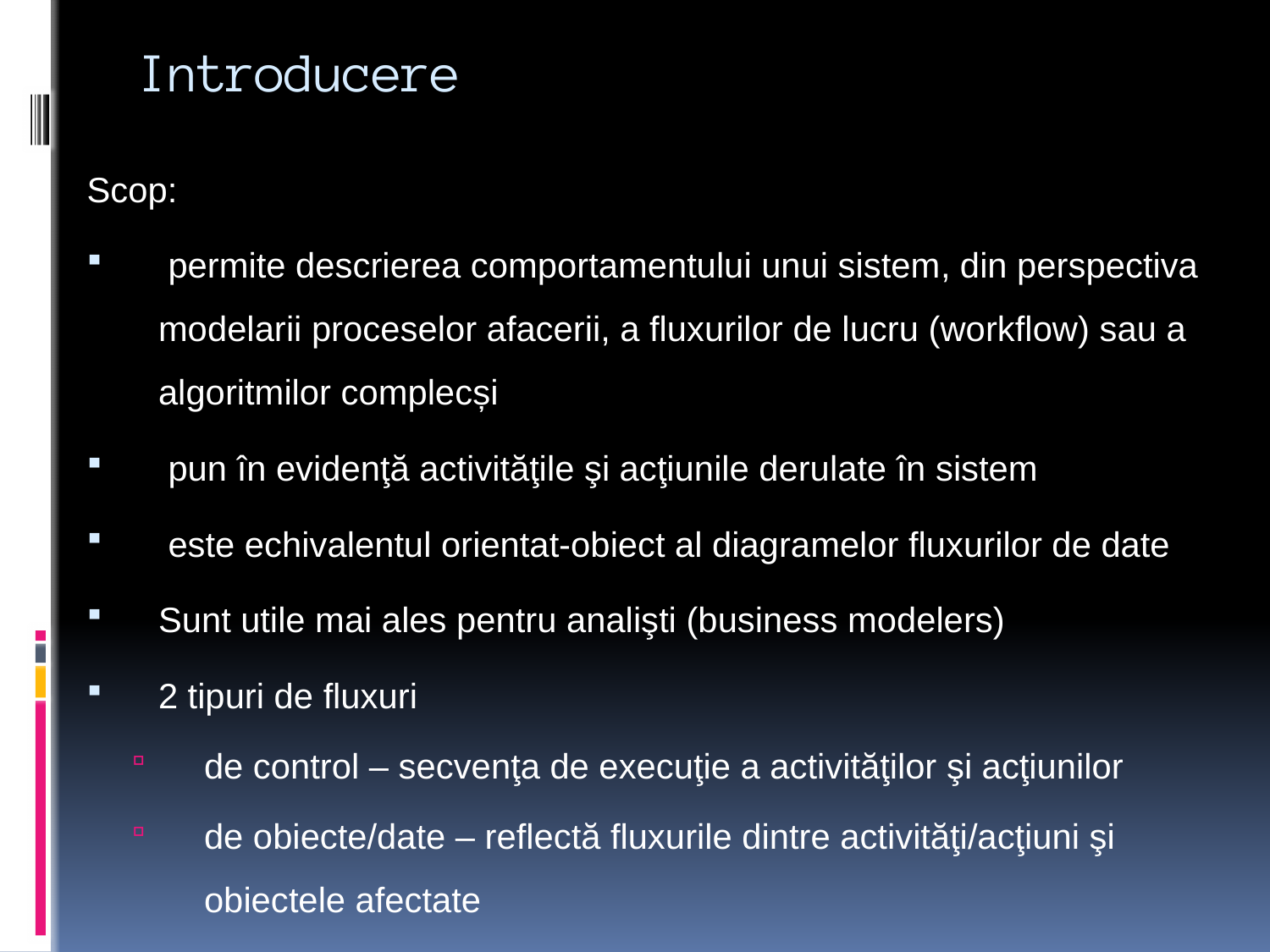

# Introducere
Scop:
 permite descrierea comportamentului unui sistem, din perspectiva modelarii proceselor afacerii, a fluxurilor de lucru (workflow) sau a algoritmilor complecși
 pun în evidenţă activităţile şi acţiunile derulate în sistem
 este echivalentul orientat-obiect al diagramelor fluxurilor de date
Sunt utile mai ales pentru analişti (business modelers)
2 tipuri de fluxuri
de control – secvenţa de execuţie a activităţilor şi acţiunilor
de obiecte/date – reflectă fluxurile dintre activităţi/acţiuni şi obiectele afectate